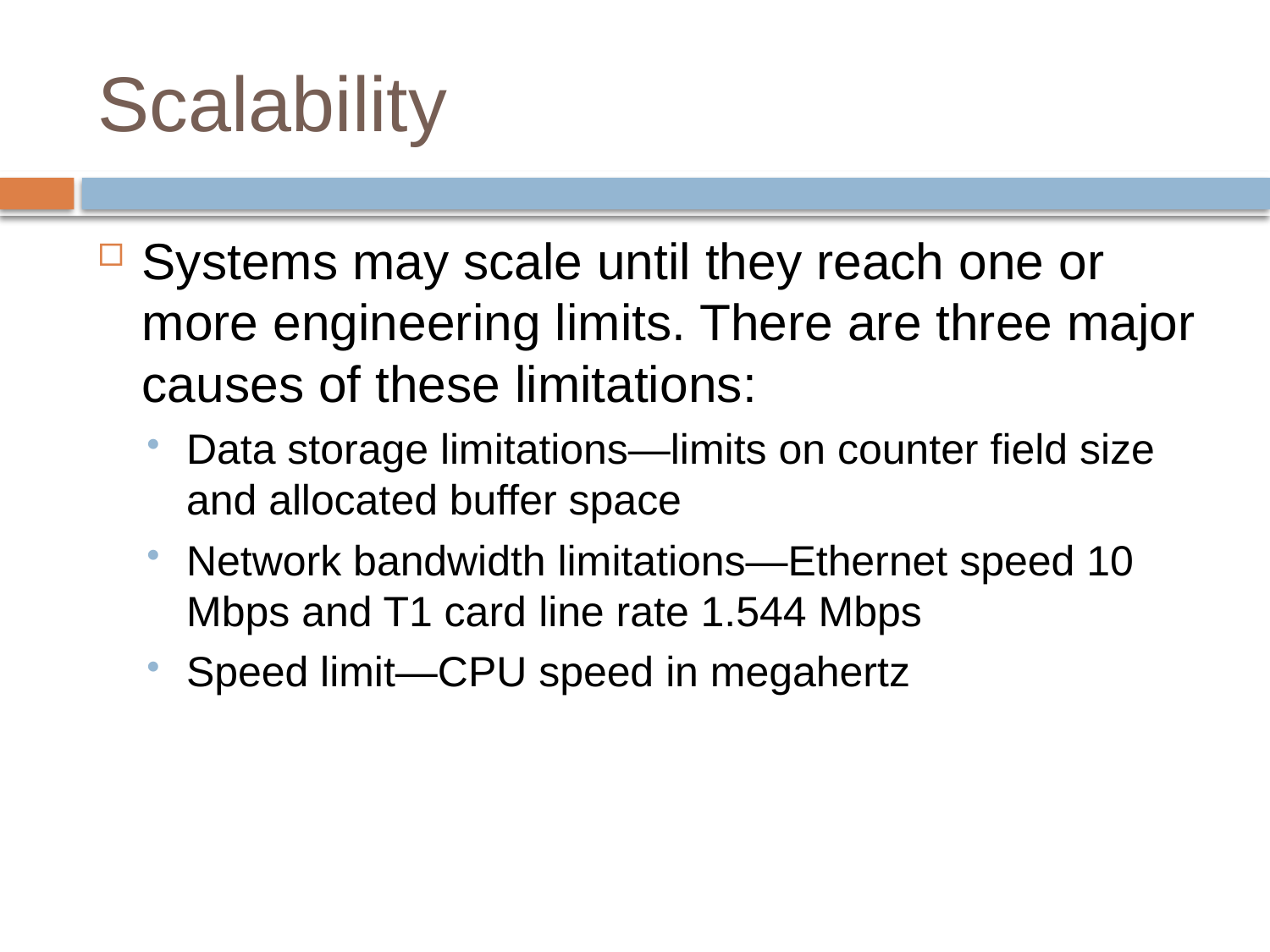

# Scalability
Systems may scale until they reach one or more engineering limits. There are three major causes of these limitations:
Data storage limitations—limits on counter field size and allocated buffer space
Network bandwidth limitations—Ethernet speed 10 Mbps and T1 card line rate 1.544 Mbps
Speed limit—CPU speed in megahertz